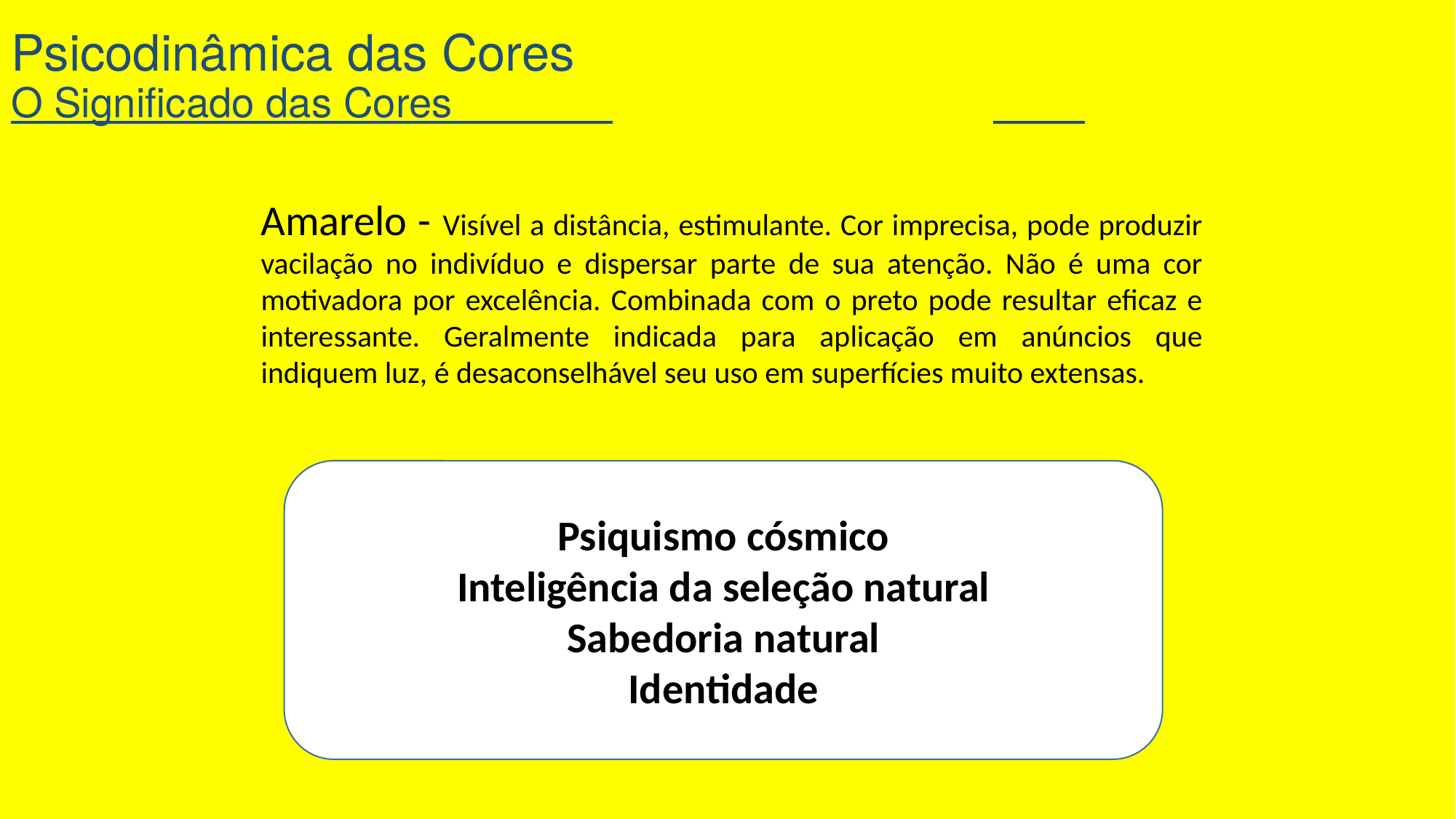

# Psicodinâmica das Cores O Significado das Cores
Amarelo - Visível a distância, estimulante. Cor imprecisa, pode produzir vacilação no indivíduo e dispersar parte de sua atenção. Não é uma cor motivadora por excelência. Combinada com o preto pode resultar eficaz e interessante. Geralmente indicada para aplicação em anúncios que indiquem luz, é desaconselhável seu uso em superfícies muito extensas.
Psiquismo cósmico
Inteligência da seleção natural
Sabedoria natural
Identidade